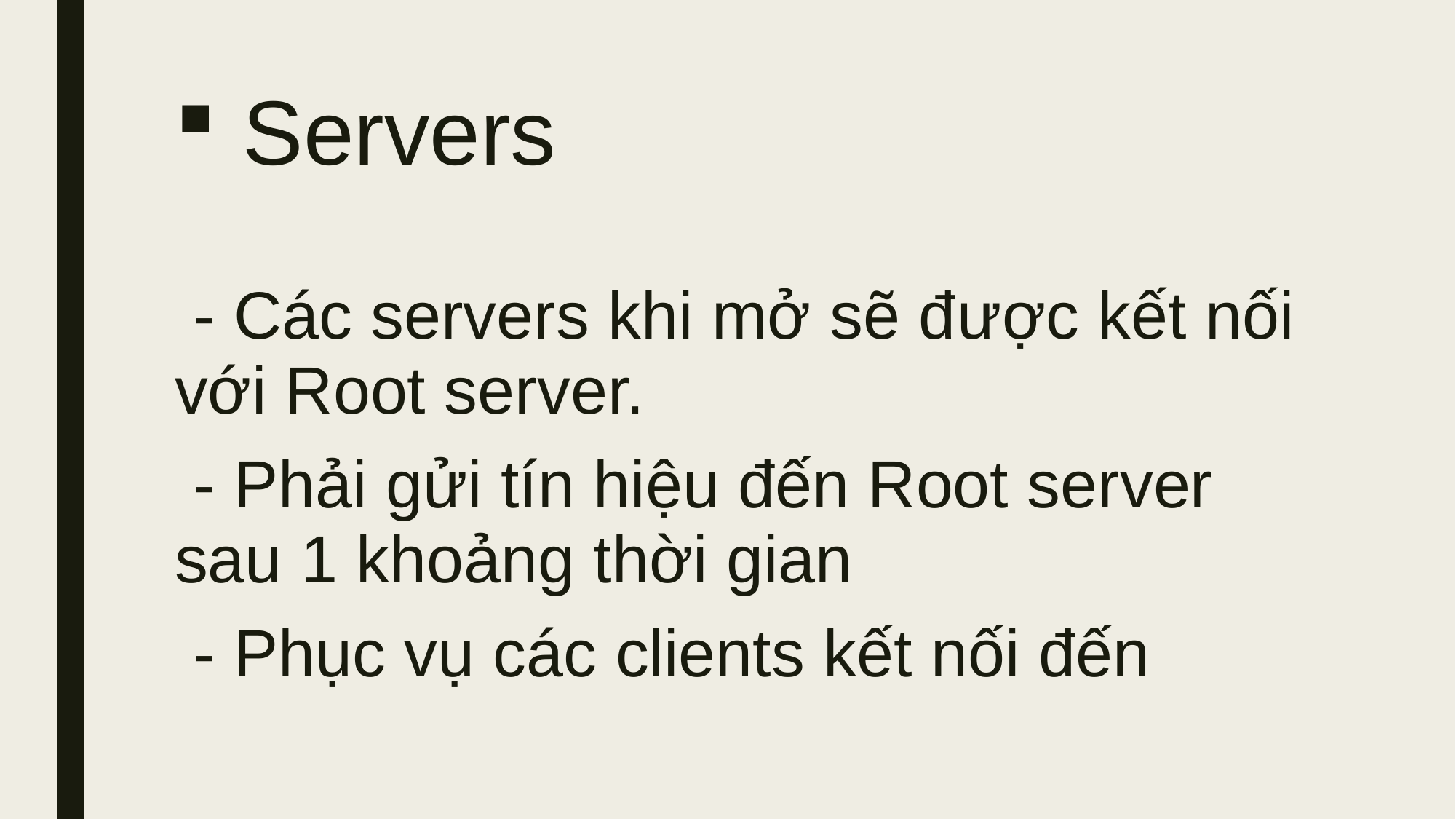

# Servers
 - Các servers khi mở sẽ được kết nối với Root server.
 - Phải gửi tín hiệu đến Root server sau 1 khoảng thời gian
 - Phục vụ các clients kết nối đến